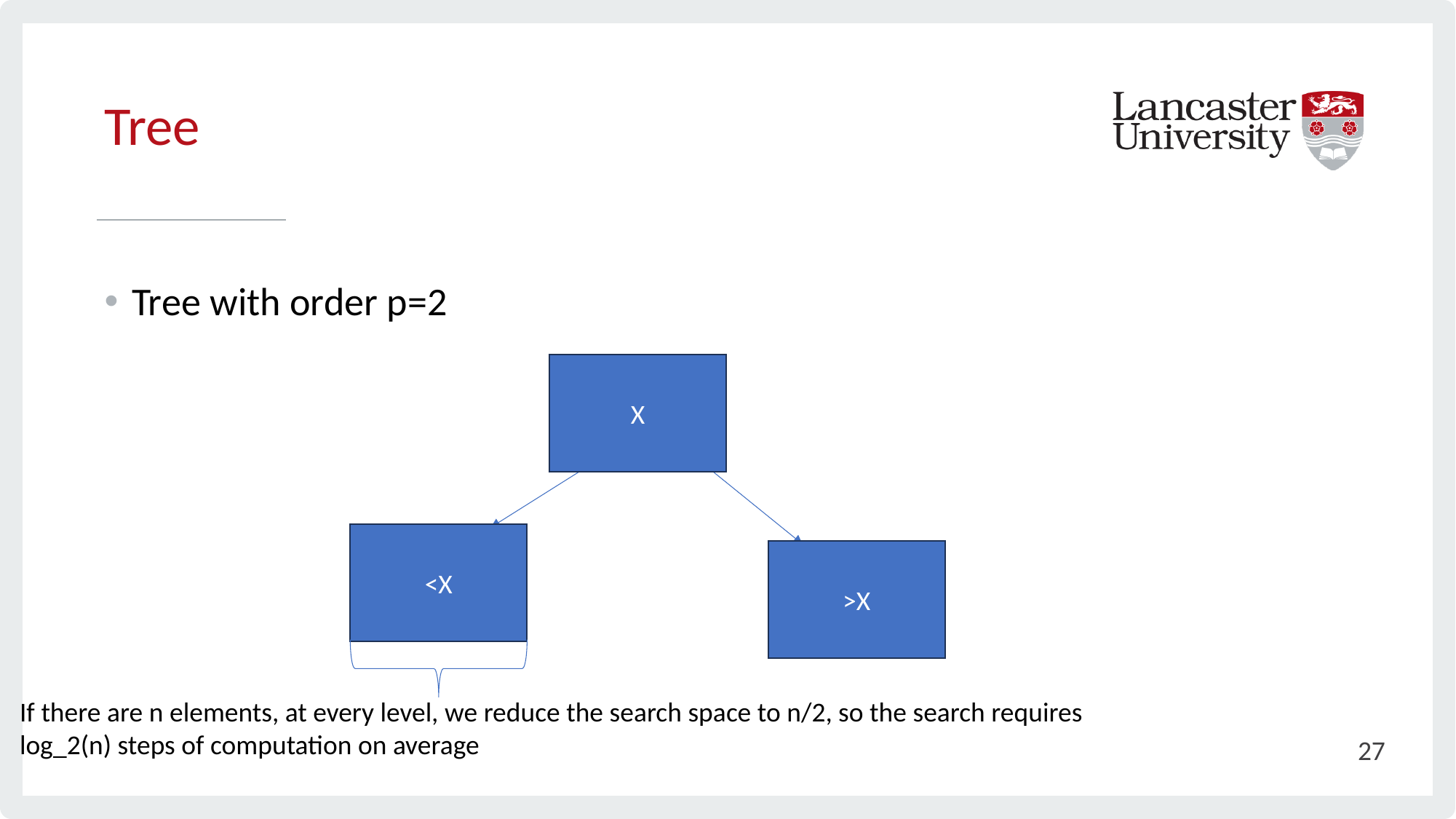

# Tree
Tree with order p=2
X
<X
>X

If there are n elements, at every level, we reduce the search space to n/2, so the search requires log_2(n) steps of computation on average

27